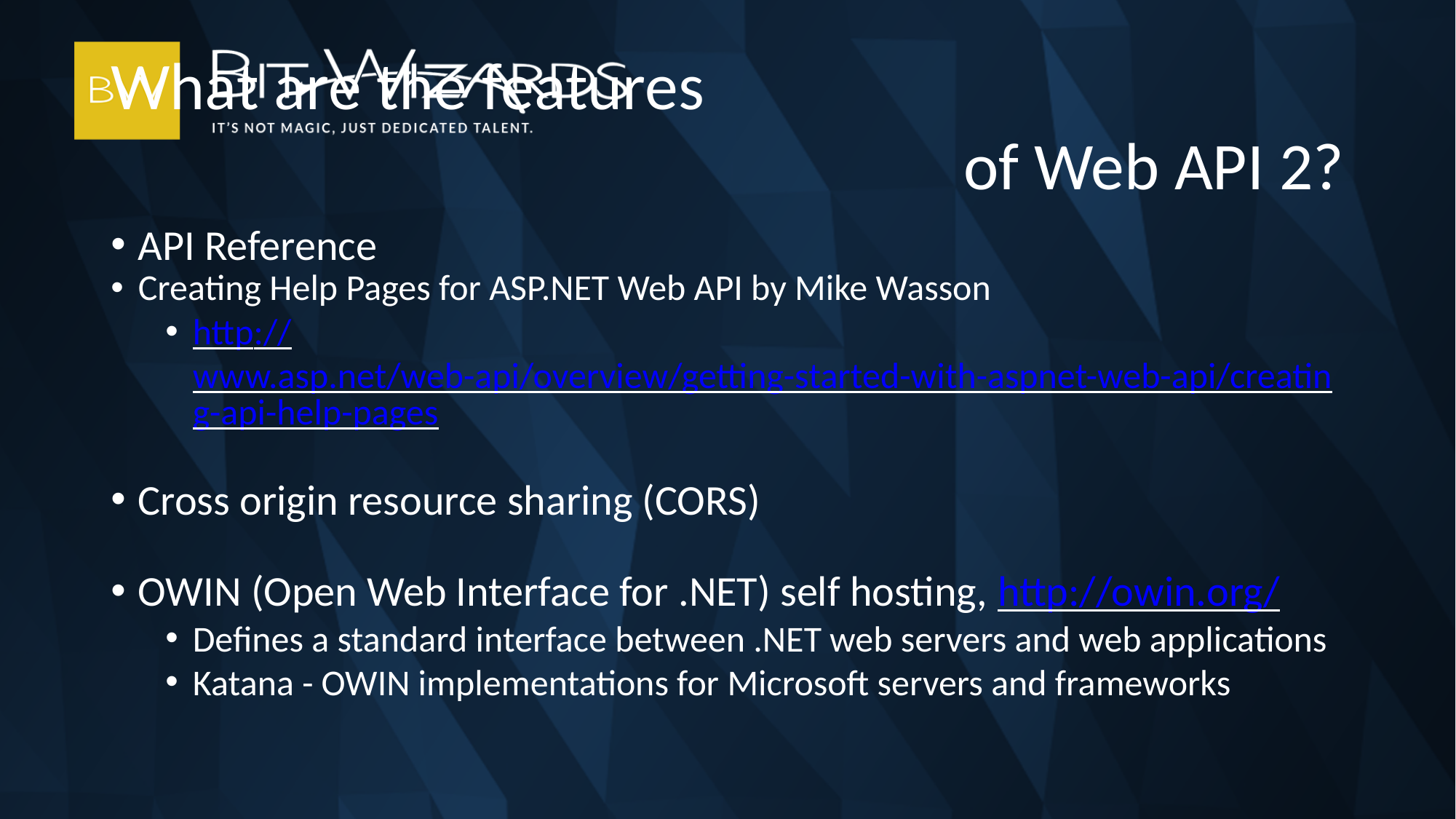

What are the features
of Web API 2?
API Reference
Creating Help Pages for ASP.NET Web API by Mike Wasson
http://www.asp.net/web-api/overview/getting-started-with-aspnet-web-api/creating-api-help-pages

Cross origin resource sharing (CORS)

OWIN (Open Web Interface for .NET) self hosting, http://owin.org/
Defines a standard interface between .NET web servers and web applications
Katana - OWIN implementations for Microsoft servers and frameworks